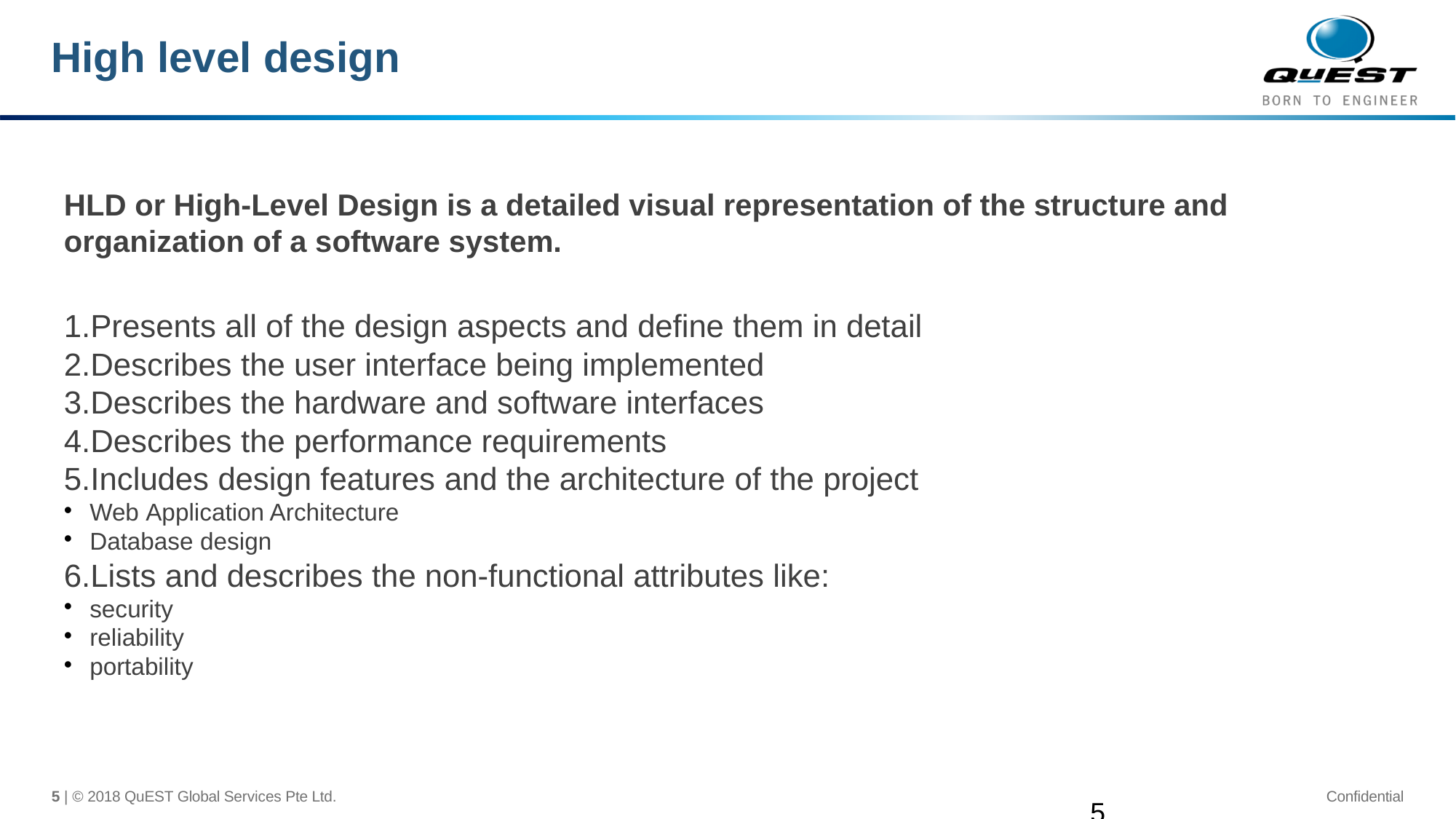

# High level design

HLD or High-Level Design is a detailed visual representation of the structure and organization of a software system.

1.Presents all of the design aspects and define them in detail
2.Describes the user interface being implemented
3.Describes the hardware and software interfaces
4.Describes the performance requirements
5.Includes design features and the architecture of the project
Web Application Architecture
Database design
6.Lists and describes the non-functional attributes like:
security
reliability
portability

5 | © 2018 QuEST Global Services Pte Ltd.
Confidential
5